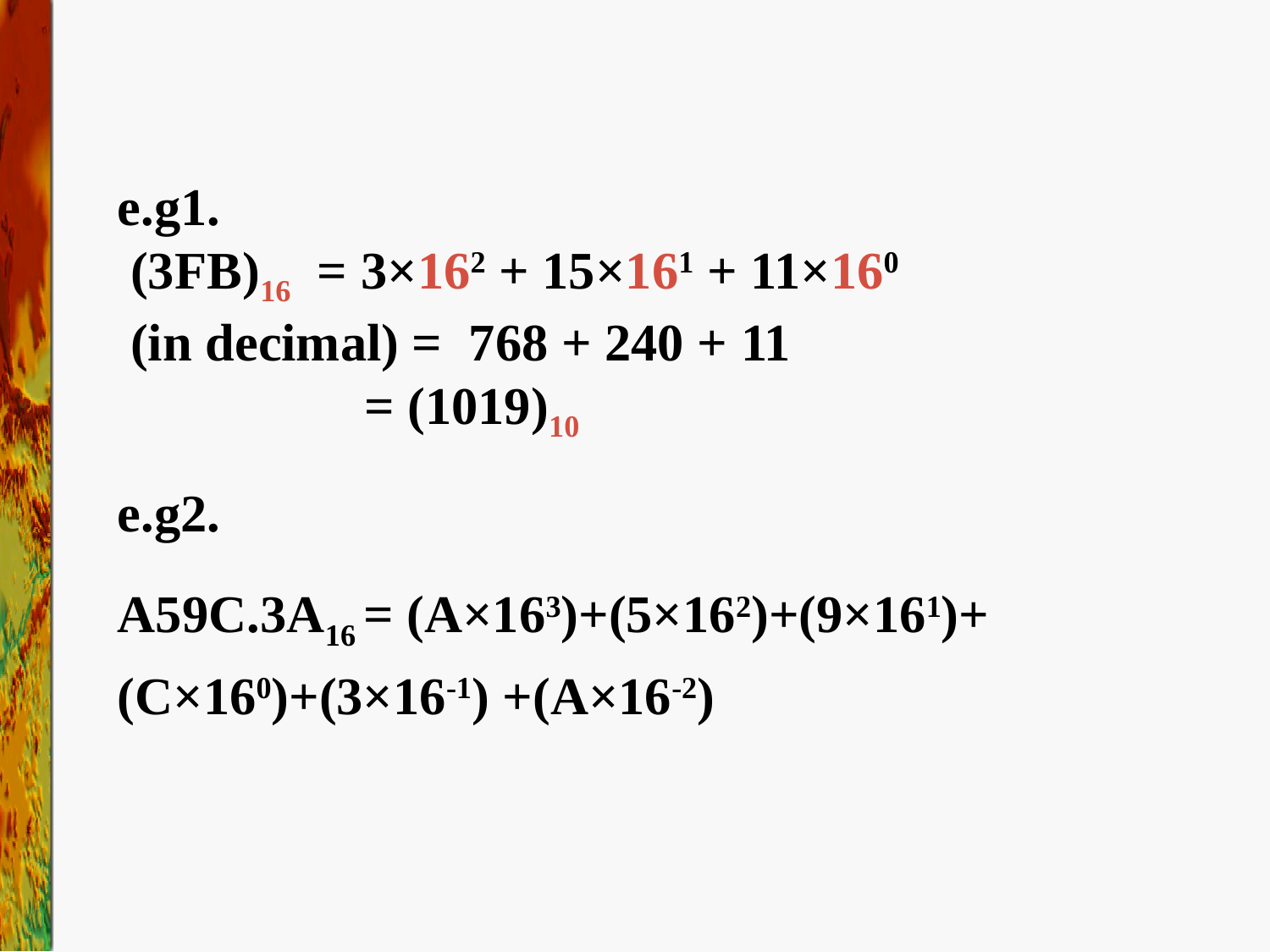

#
e.g1.
 (3FB)16  = 3×162 + 15×161 + 11×160
 (in decimal) =  768 + 240 + 11
	         = (1019)10
e.g2.
A59C.3A16 = (A×163)+(5×162)+(9×161)+(C×160)+(3×16-1) +(A×16-2)